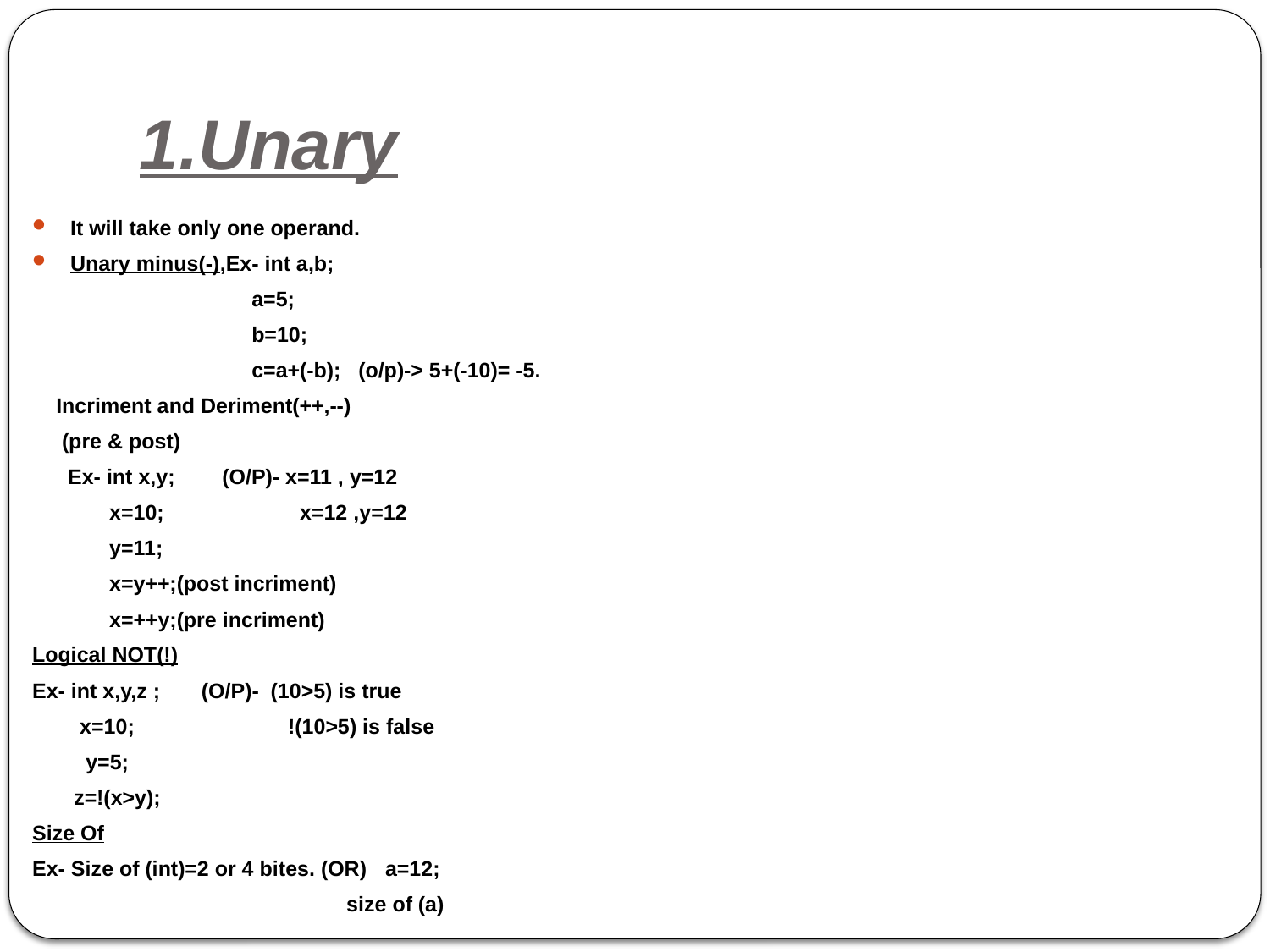

# 1.Unary
It will take only one operand.
Unary minus(-),Ex- int a,b;
                                     a=5;
                                     b=10;
                                     c=a+(-b);   (o/p)-> 5+(-10)= -5.
    Incriment and Deriment(++,--)
     (pre & post)
      Ex- int x,y;        (O/P)- x=11 , y=12
             x=10;                       x=12 ,y=12
             y=11;
             x=y++;(post incriment)
             x=++y;(pre incriment)
Logical NOT(!)
Ex- int x,y,z ;       (O/P)-  (10>5) is true
        x=10;                          !(10>5) is false
         y=5;
       z=!(x>y);
Size Of
Ex- Size of (int)=2 or 4 bites. (OR)   a=12;
                                                     size of (a)